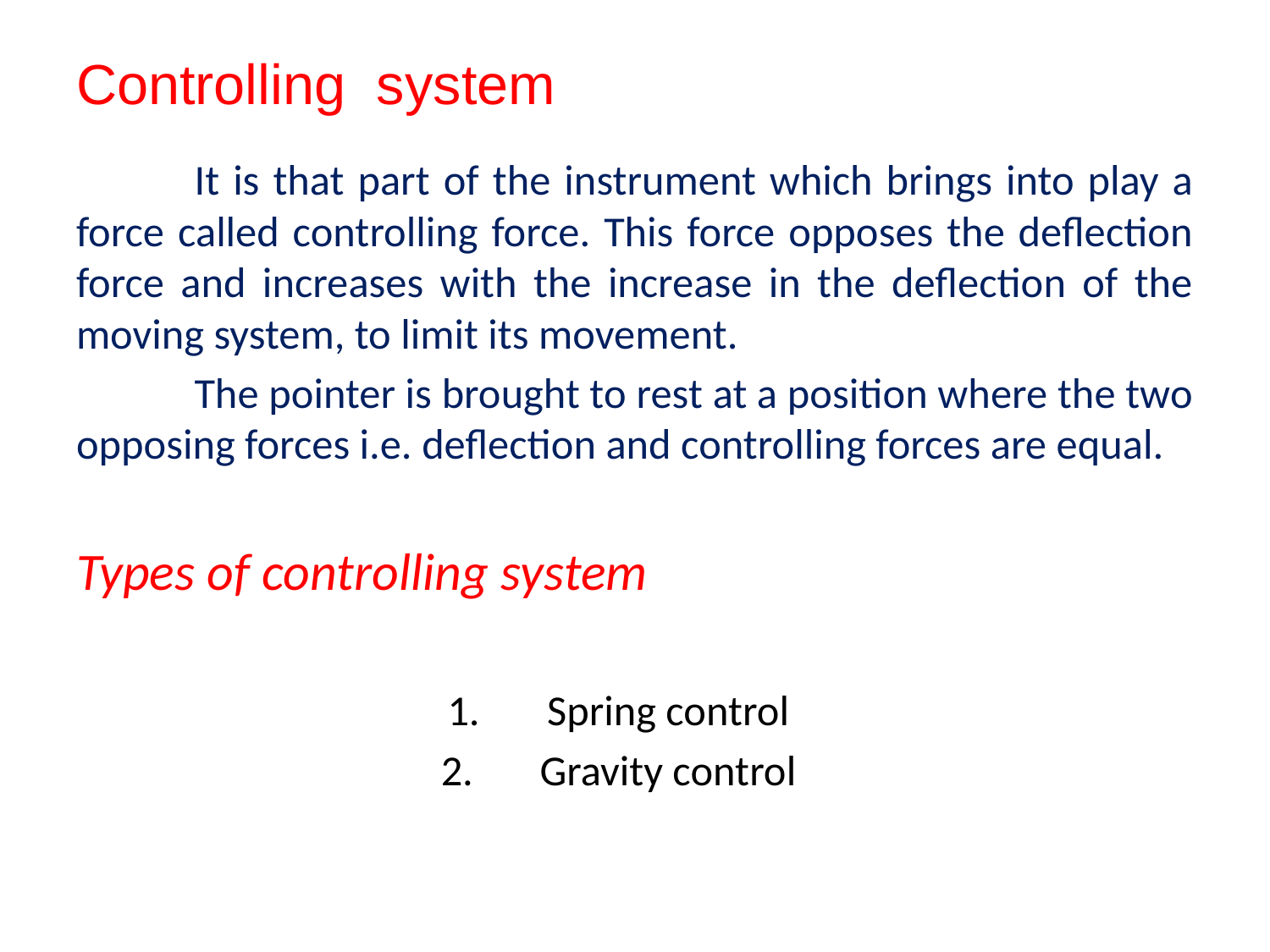

# Controlling  system
	It is that part of the instrument which brings into play a force called controlling force. This force opposes the deflection force and increases with the increase in the deflection of the moving system, to limit its movement.
	The pointer is brought to rest at a position where the two opposing forces i.e. deflection and controlling forces are equal.

Types of controlling system

Spring control
Gravity control